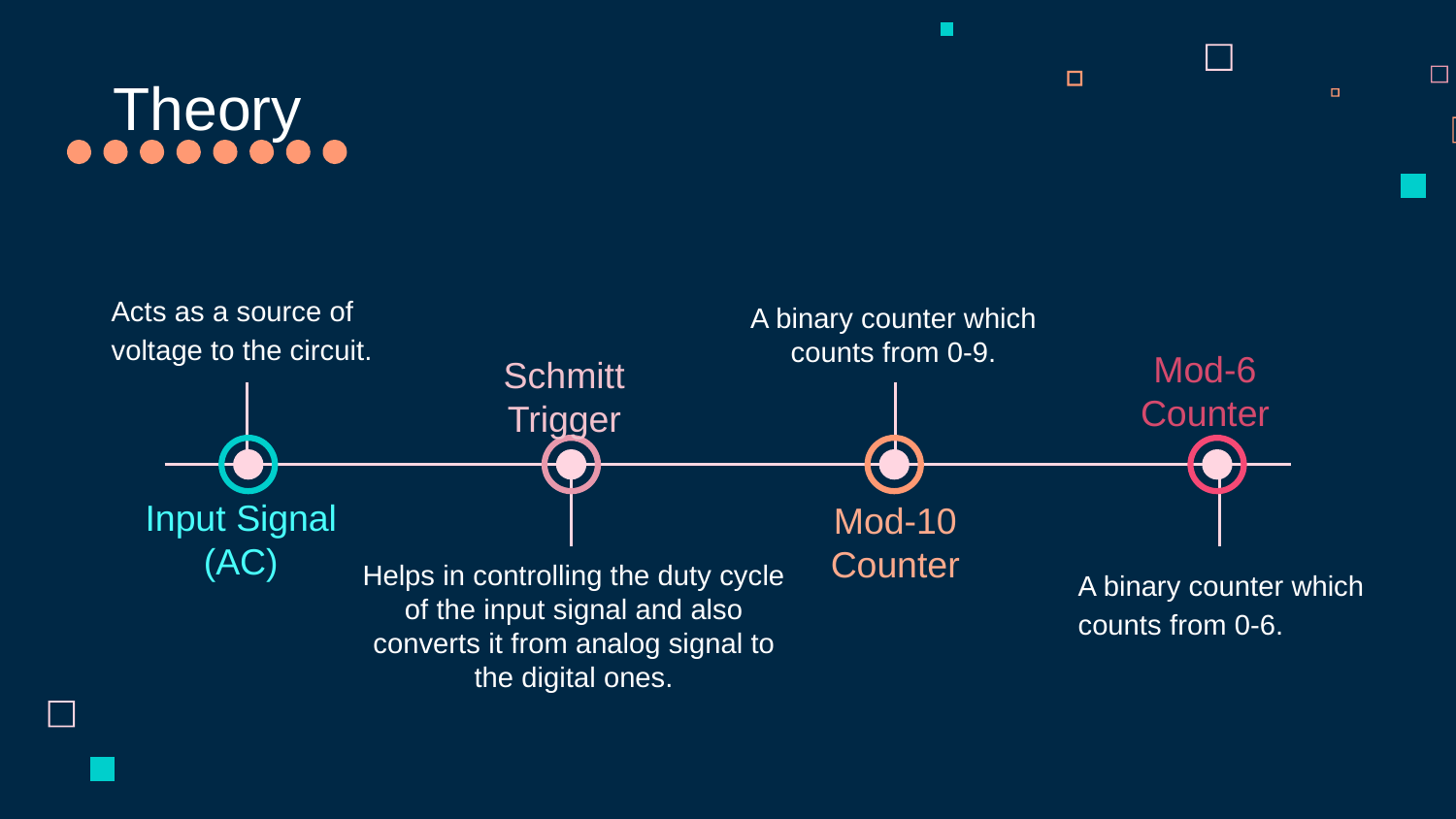

# Theory

Acts as a source of voltage to the circuit.
A binary counter which counts from 0-9.
Mod-6 Counter
Schmitt Trigger

Input Signal (AC)
Mod-10 Counter
Helps in controlling the duty cycle of the input signal and also converts it from analog signal to the digital ones.
A binary counter which counts from 0-6.